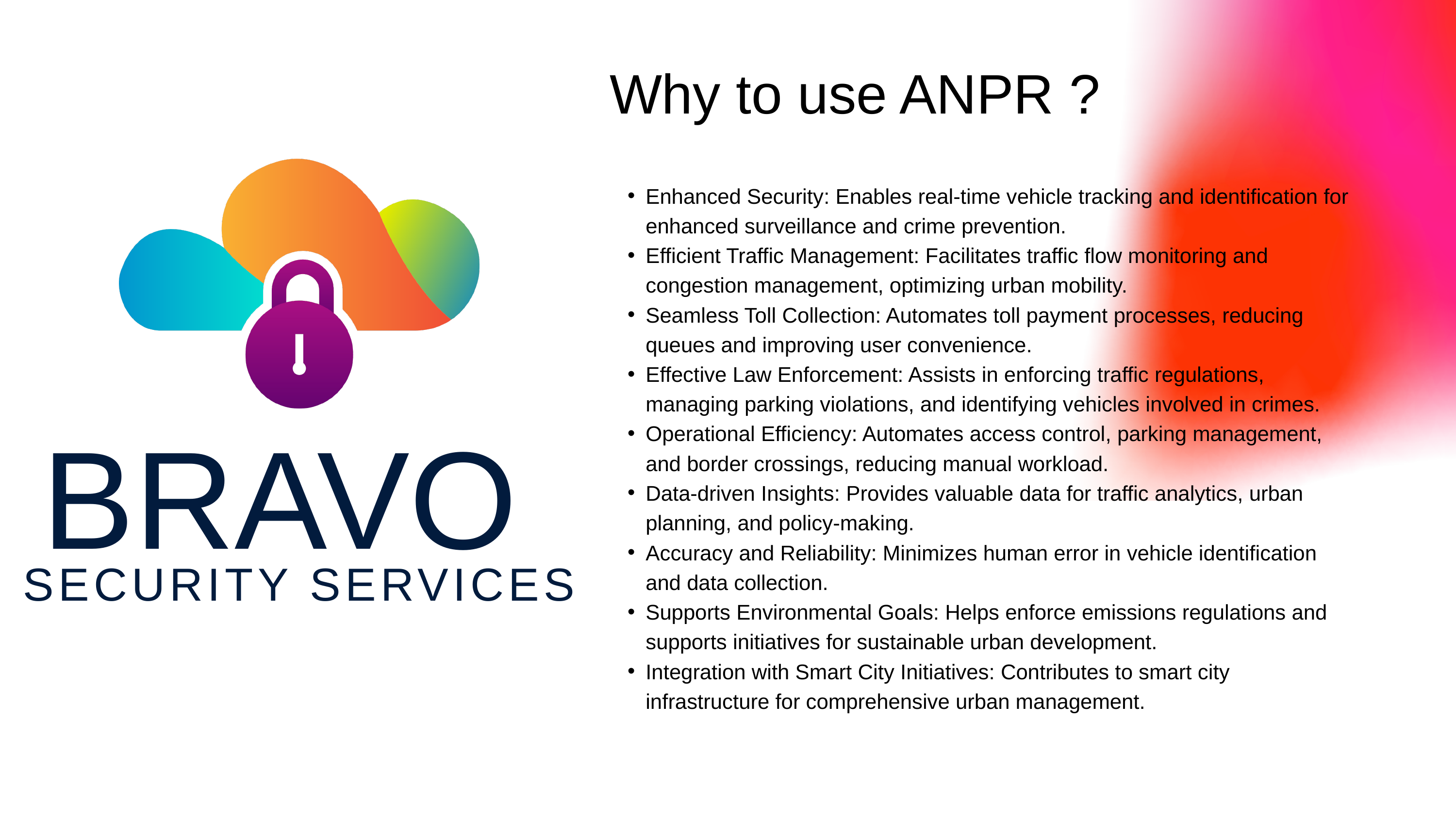

Why to use ANPR ?
Enhanced Security: Enables real-time vehicle tracking and identification for enhanced surveillance and crime prevention.
Efficient Traffic Management: Facilitates traffic flow monitoring and congestion management, optimizing urban mobility.
Seamless Toll Collection: Automates toll payment processes, reducing queues and improving user convenience.
Effective Law Enforcement: Assists in enforcing traffic regulations, managing parking violations, and identifying vehicles involved in crimes.
Operational Efficiency: Automates access control, parking management, and border crossings, reducing manual workload.
Data-driven Insights: Provides valuable data for traffic analytics, urban planning, and policy-making.
Accuracy and Reliability: Minimizes human error in vehicle identification and data collection.
Supports Environmental Goals: Helps enforce emissions regulations and supports initiatives for sustainable urban development.
Integration with Smart City Initiatives: Contributes to smart city infrastructure for comprehensive urban management.

BRAVO
SECURITY SERVICES